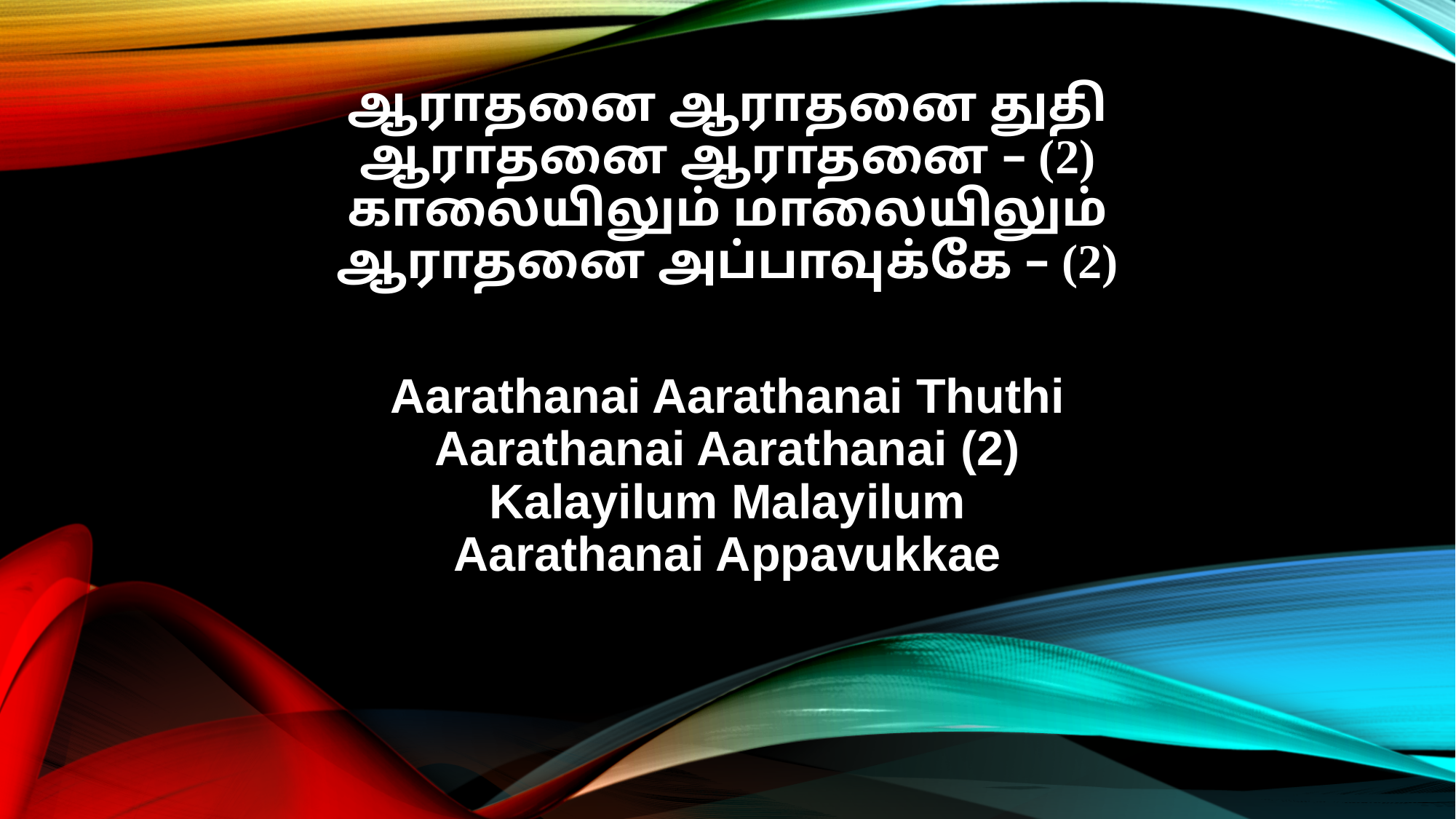

ஆராதனை ஆராதனை துதி
ஆராதனை ஆராதனை – (2)
காலையிலும் மாலையிலும்
ஆராதனை அப்பாவுக்கே – (2)

Aarathanai Aarathanai Thuthi
Aarathanai Aarathanai (2)
Kalayilum Malayilum
Aarathanai Appavukkae